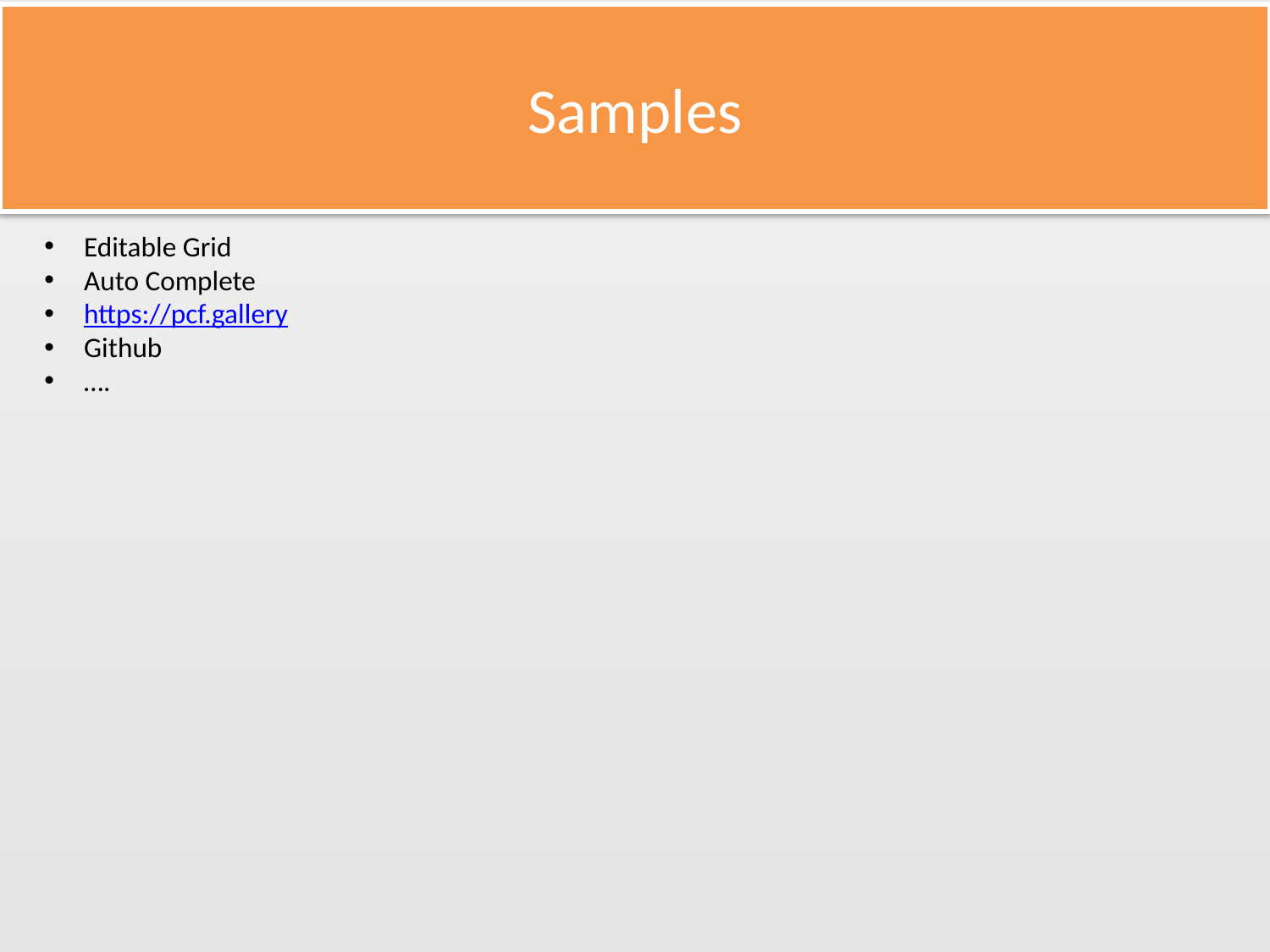

# Samples
Editable Grid
Auto Complete
https://pcf.gallery
Github
….